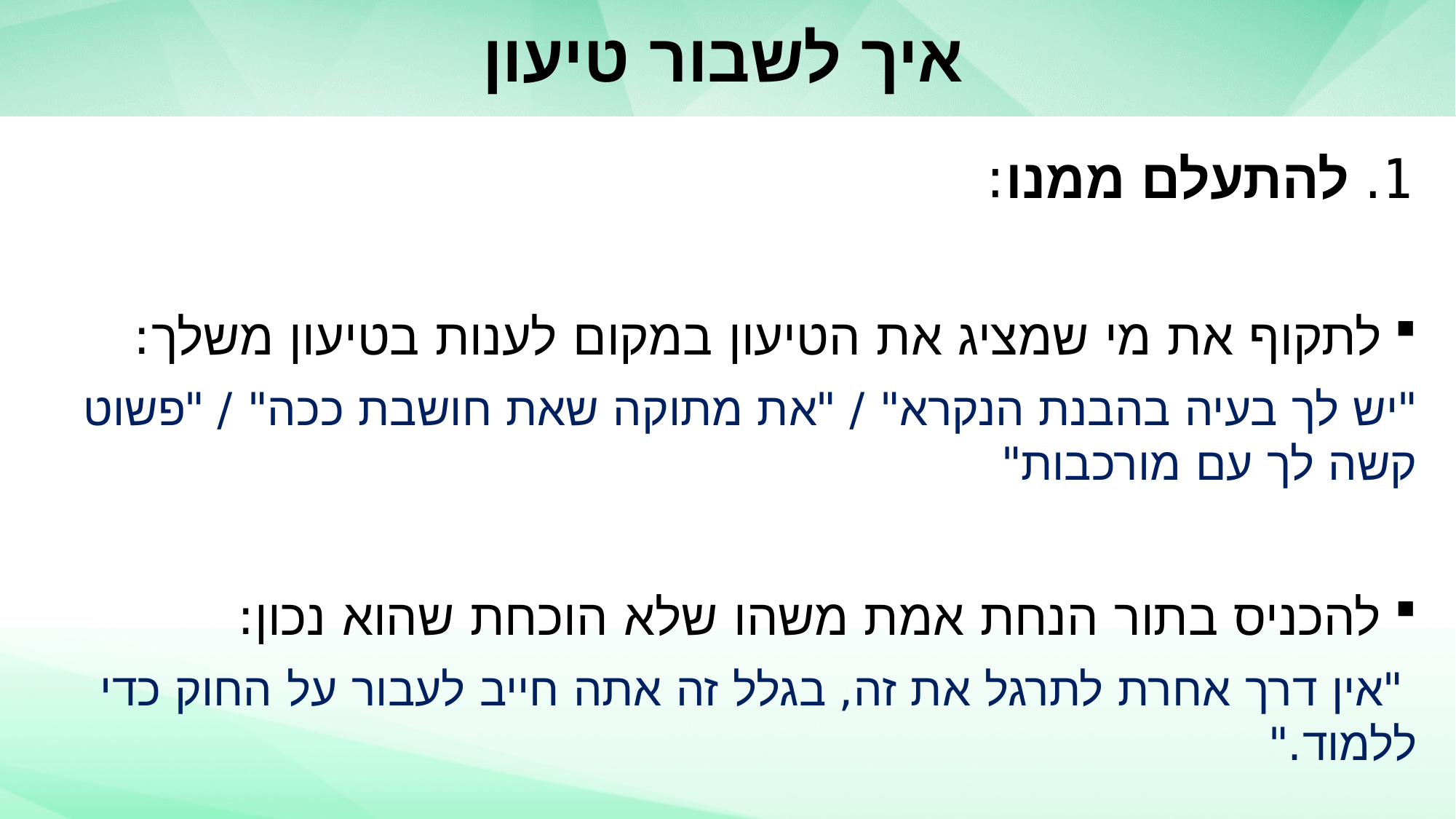

# איך לשבור טיעון
1. להתעלם ממנו:

לתקוף את מי שמציג את הטיעון במקום לענות בטיעון משלך:
	"יש לך בעיה בהבנת הנקרא" / "את מתוקה שאת חושבת 	ככה" / "פשוט קשה לך עם מורכבות"

להכניס בתור הנחת אמת משהו שלא הוכחת שהוא נכון:
	 "אין דרך אחרת לתרגל את זה, בגלל זה אתה חייב לעבור על 	החוק כדי ללמוד."